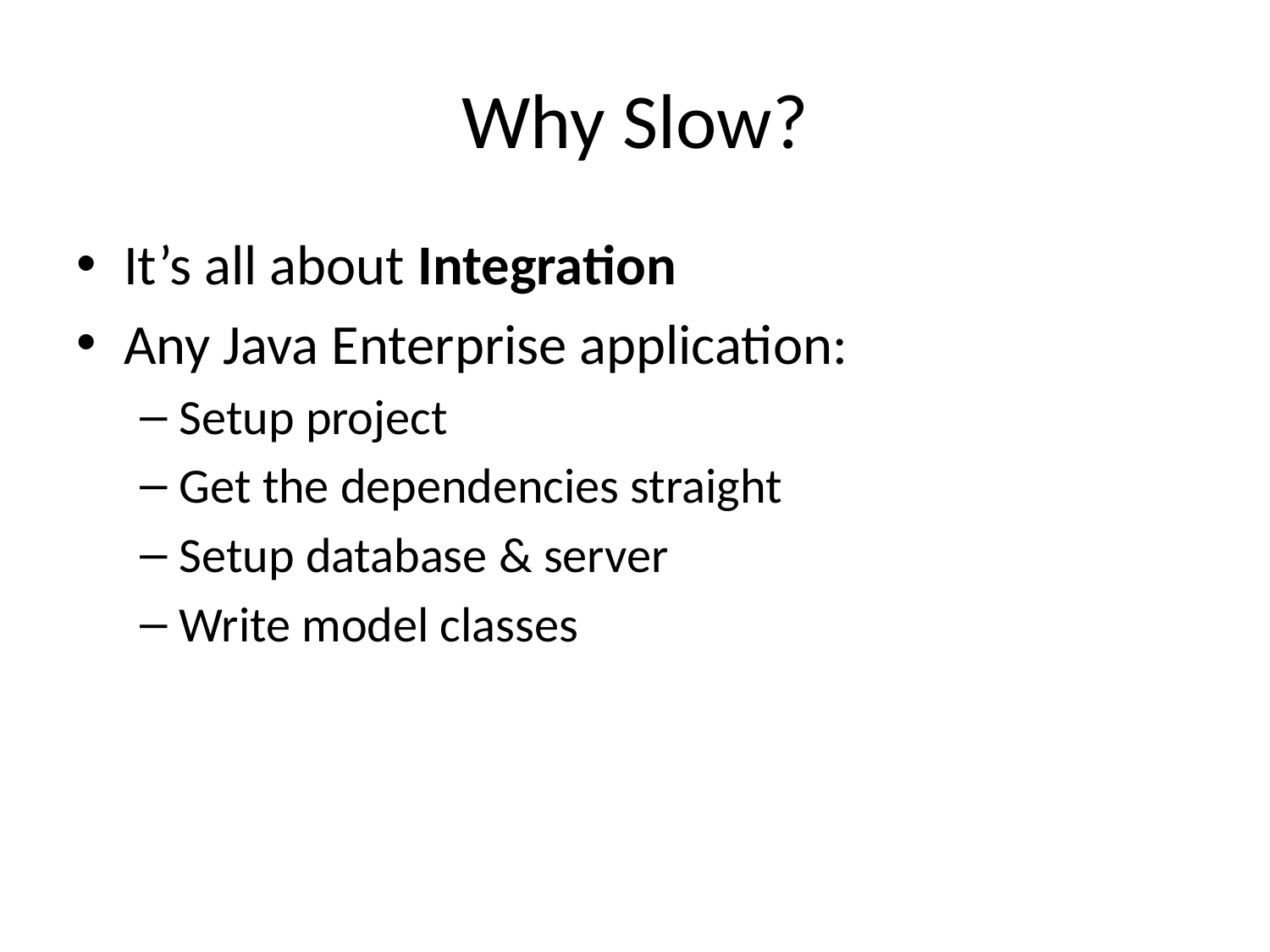

# Why Slow?
It’s all about Integration
Any Java Enterprise application:
Setup project
Get the dependencies straight
Setup database & server
Write model classes